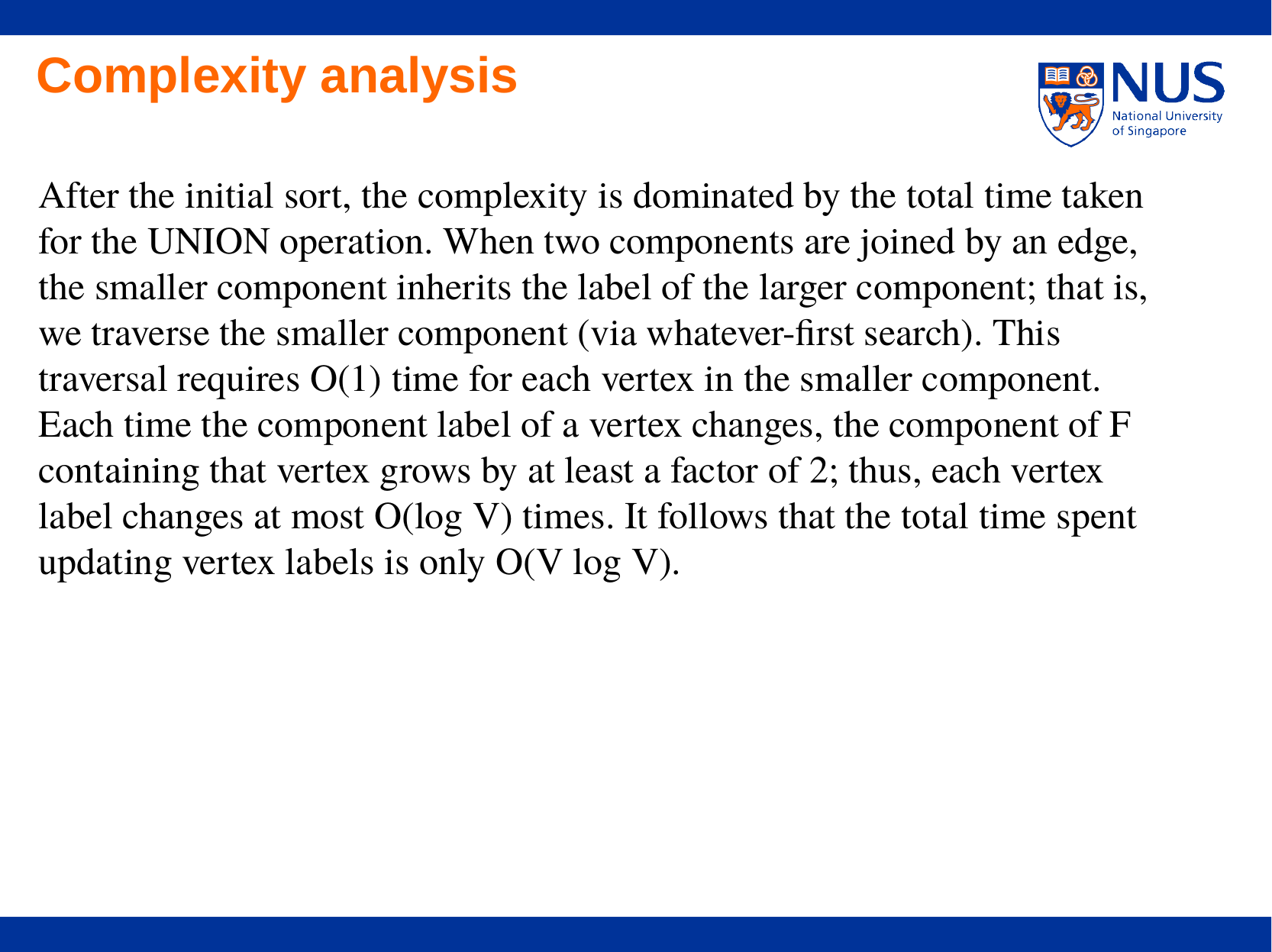

Complexity analysis
After the initial sort, the complexity is dominated by the total time taken for the UNION operation. When two components are joined by an edge, the smaller component inherits the label of the larger component; that is, we traverse the smaller component (via whatever-first search). This traversal requires O(1) time for each vertex in the smaller component. Each time the component label of a vertex changes, the component of F containing that vertex grows by at least a factor of 2; thus, each vertex label changes at most O(log V) times. It follows that the total time spent updating vertex labels is only O(V log V).